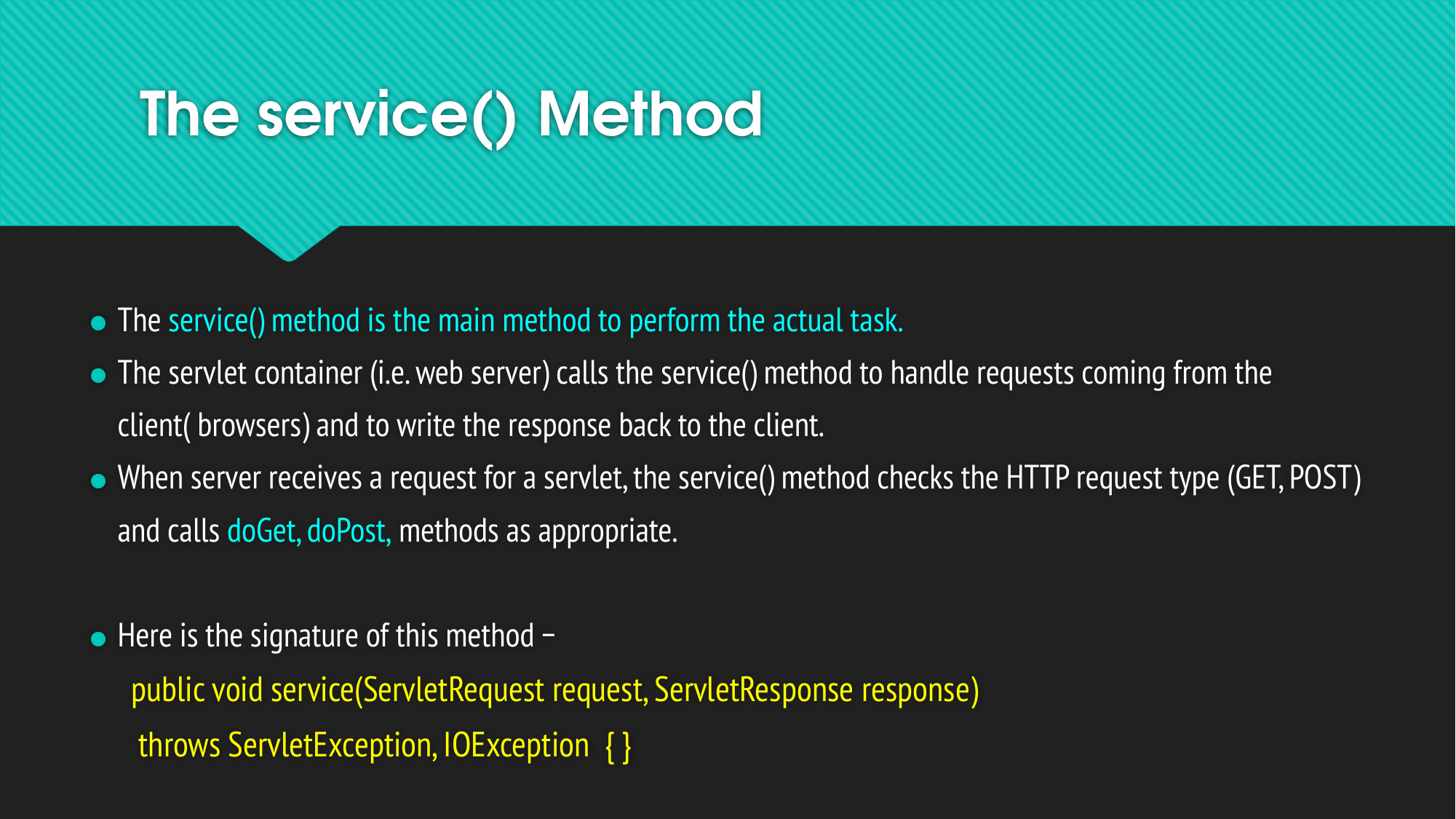

# The service() Method
The service() method is the main method to perform the actual task.
The servlet container (i.e. web server) calls the service() method to handle requests coming from the client( browsers) and to write the response back to the client.
When server receives a request for a servlet, the service() method checks the HTTP request type (GET, POST) and calls doGet, doPost, methods as appropriate.

Here is the signature of this method −
public void service(ServletRequest request, ServletResponse response)
 throws ServletException, IOException  { }